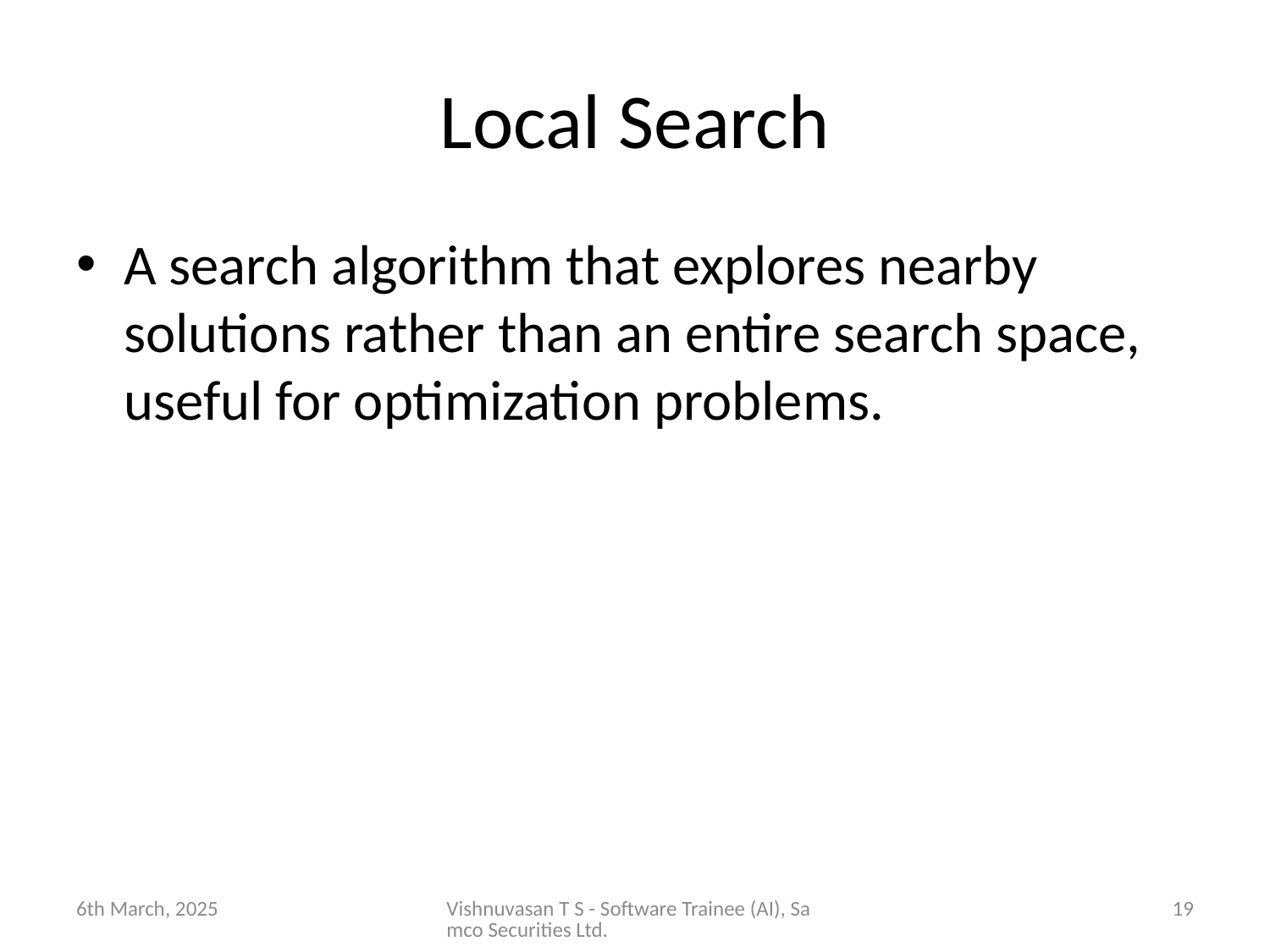

# Local Search
A search algorithm that explores nearby solutions rather than an entire search space, useful for optimization problems.
6th March, 2025
Vishnuvasan T S - Software Trainee (AI), Samco Securities Ltd.
19